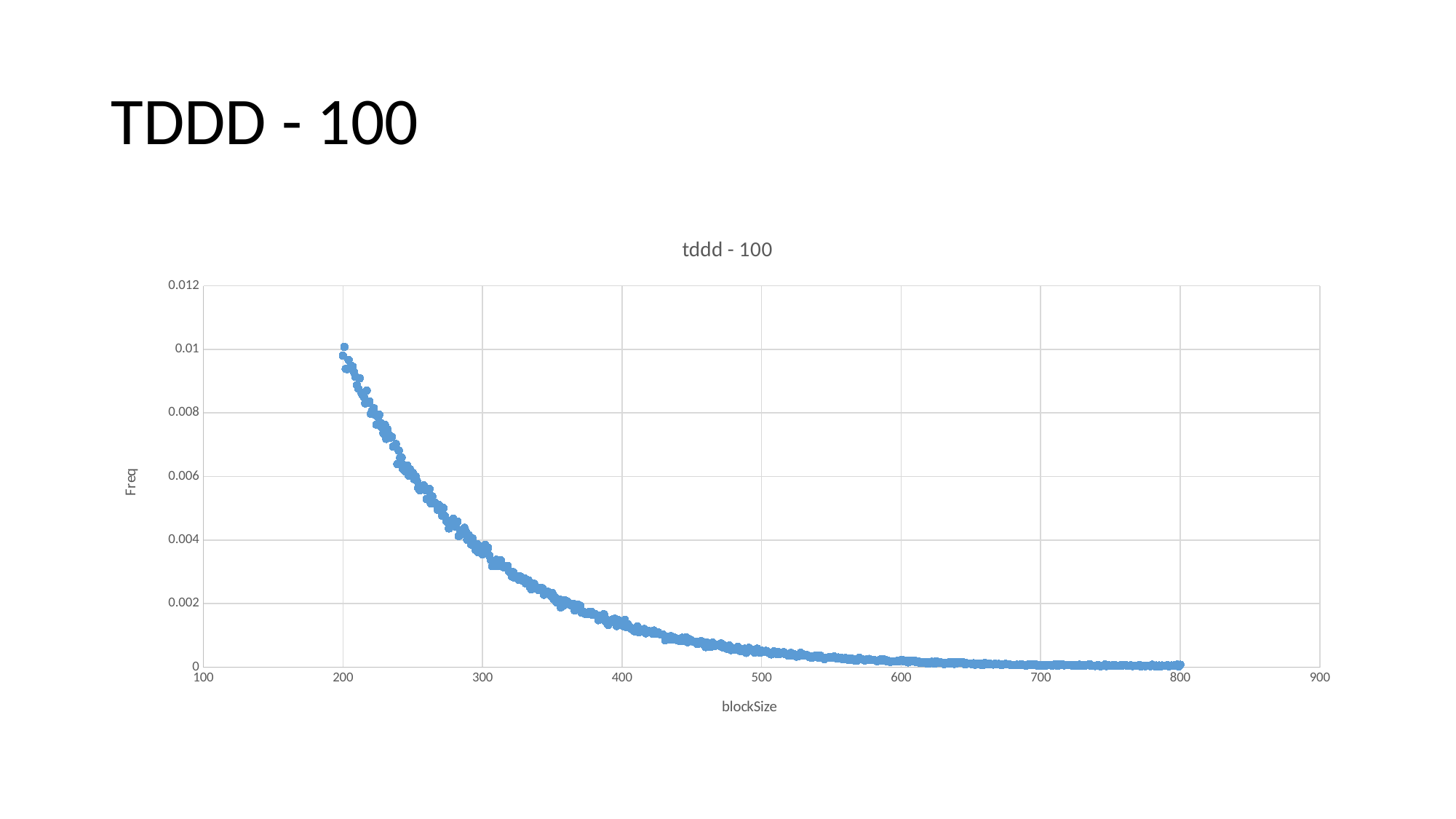

# TDDD - 100

### Chart: tddd - 100

| Category |  |
|---|---|